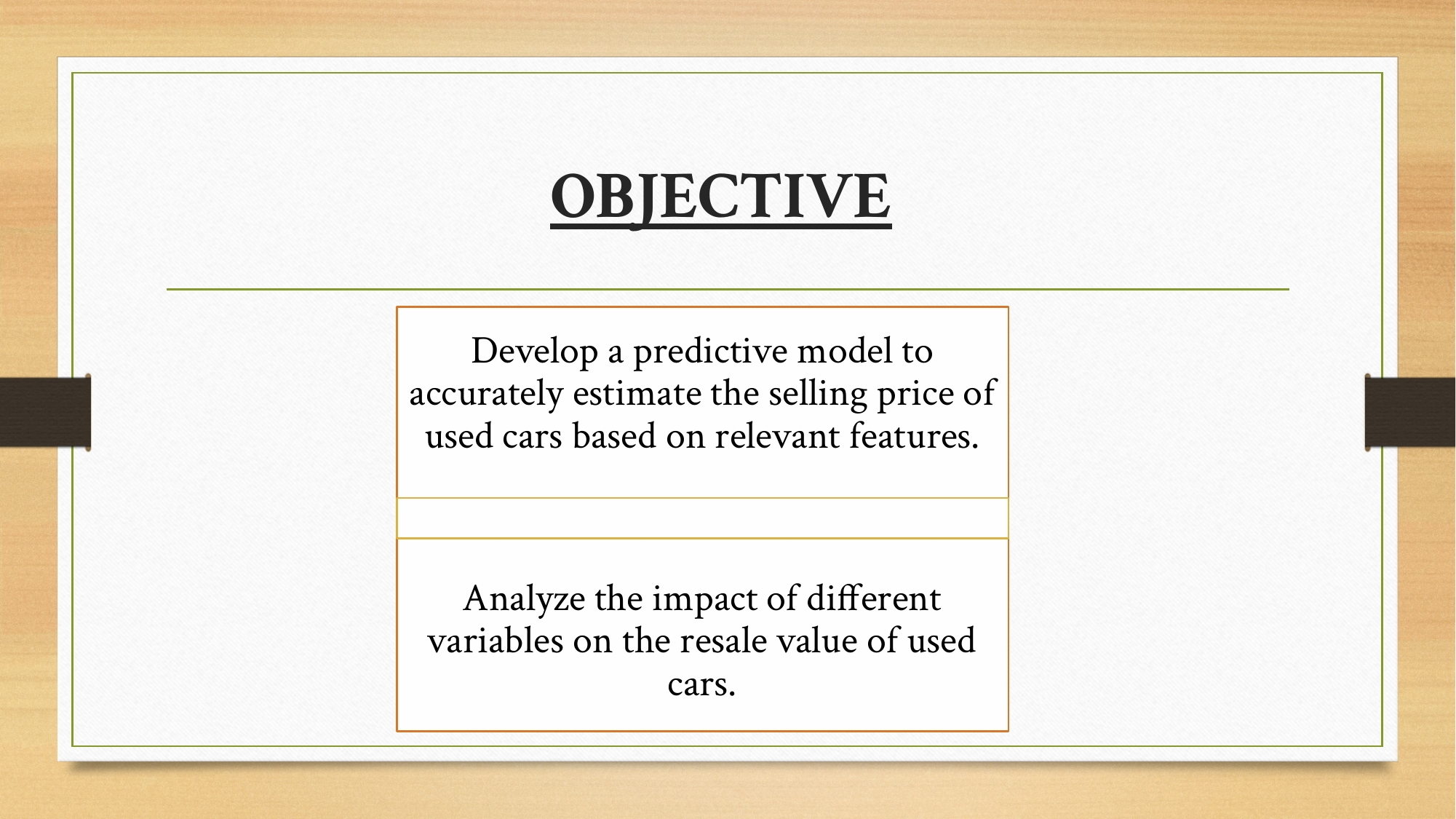

# OBJECTIVE

Develop a predictive model to accurately estimate the selling price of used cars based on relevant features.

Analyze the impact of different variables on the resale value of used cars.